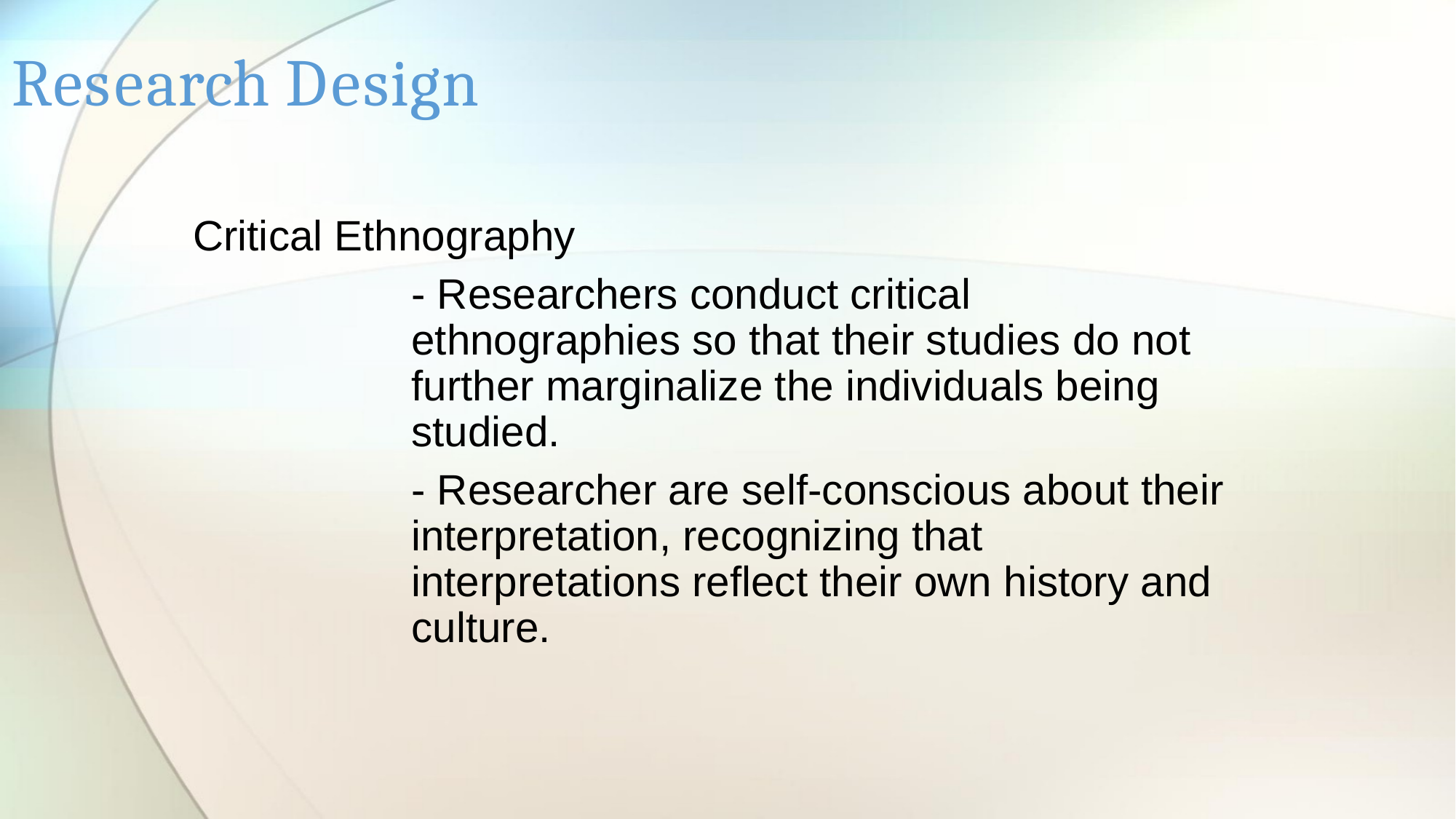

# Research Design
Critical Ethnography
		- Researchers conduct critical 				ethnographies so that their studies do not 		further marginalize the individuals being 			studied.
		- Researcher are self-conscious about their 		interpretation, recognizing that 				interpretations reflect their own history and 		culture.